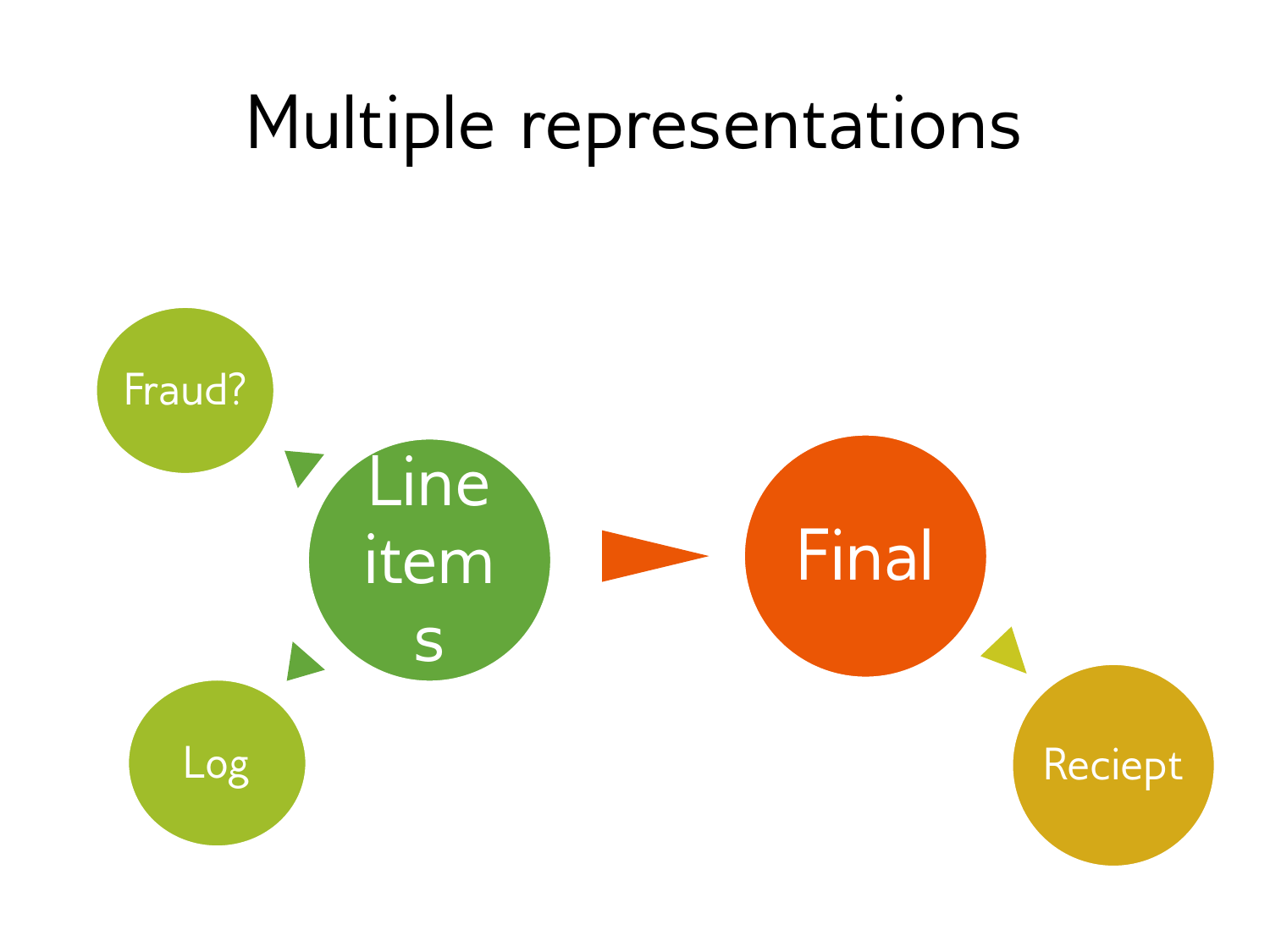

# Multiple representations
Fraud?
Final
Line items

Reciept
Log